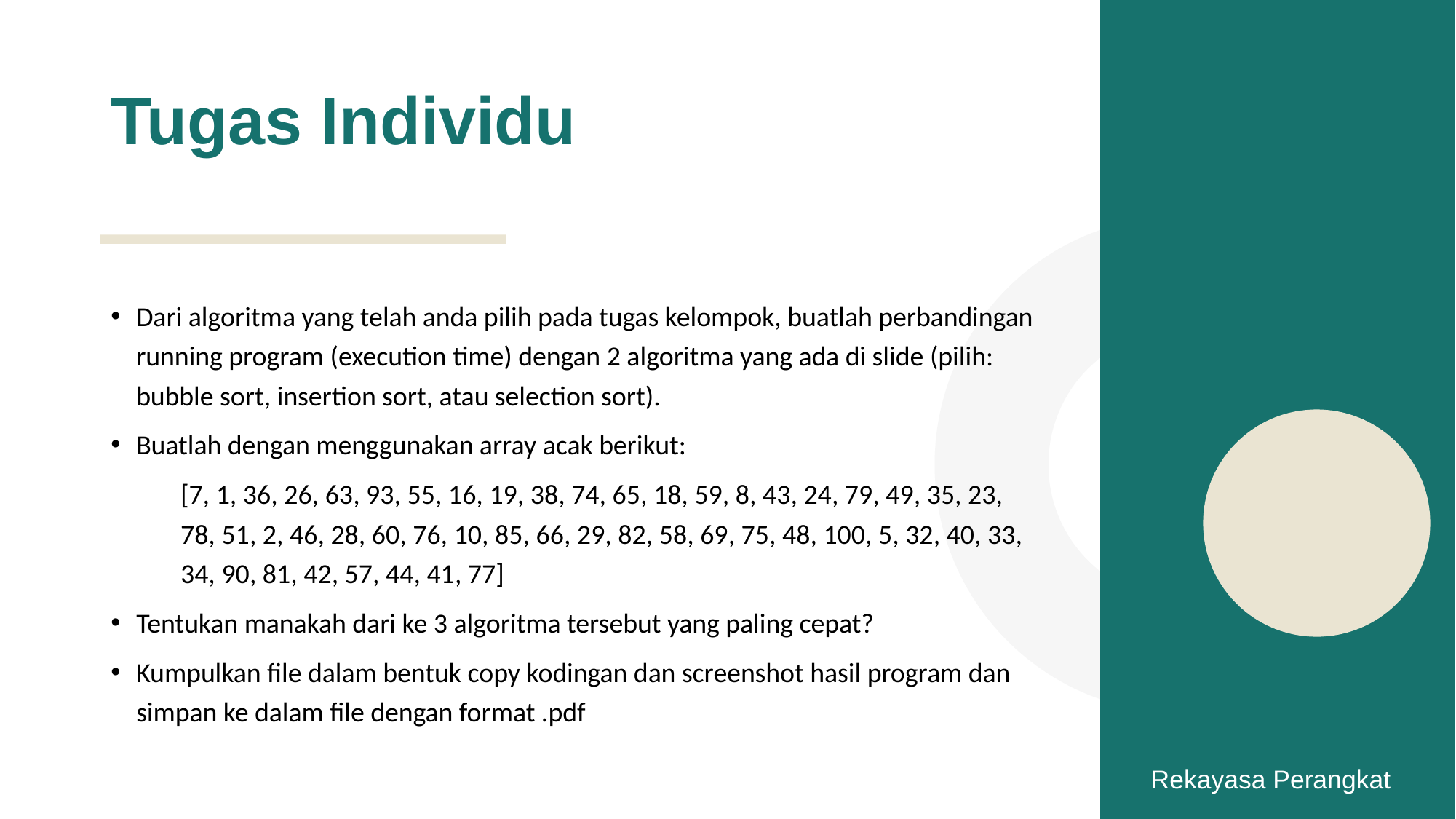

# Tugas Individu
Dari algoritma yang telah anda pilih pada tugas kelompok, buatlah perbandingan running program (execution time) dengan 2 algoritma yang ada di slide (pilih: bubble sort, insertion sort, atau selection sort).
Buatlah dengan menggunakan array acak berikut:
[7, 1, 36, 26, 63, 93, 55, 16, 19, 38, 74, 65, 18, 59, 8, 43, 24, 79, 49, 35, 23, 78, 51, 2, 46, 28, 60, 76, 10, 85, 66, 29, 82, 58, 69, 75, 48, 100, 5, 32, 40, 33, 34, 90, 81, 42, 57, 44, 41, 77]
Tentukan manakah dari ke 3 algoritma tersebut yang paling cepat?
Kumpulkan file dalam bentuk copy kodingan dan screenshot hasil program dan simpan ke dalam file dengan format .pdf